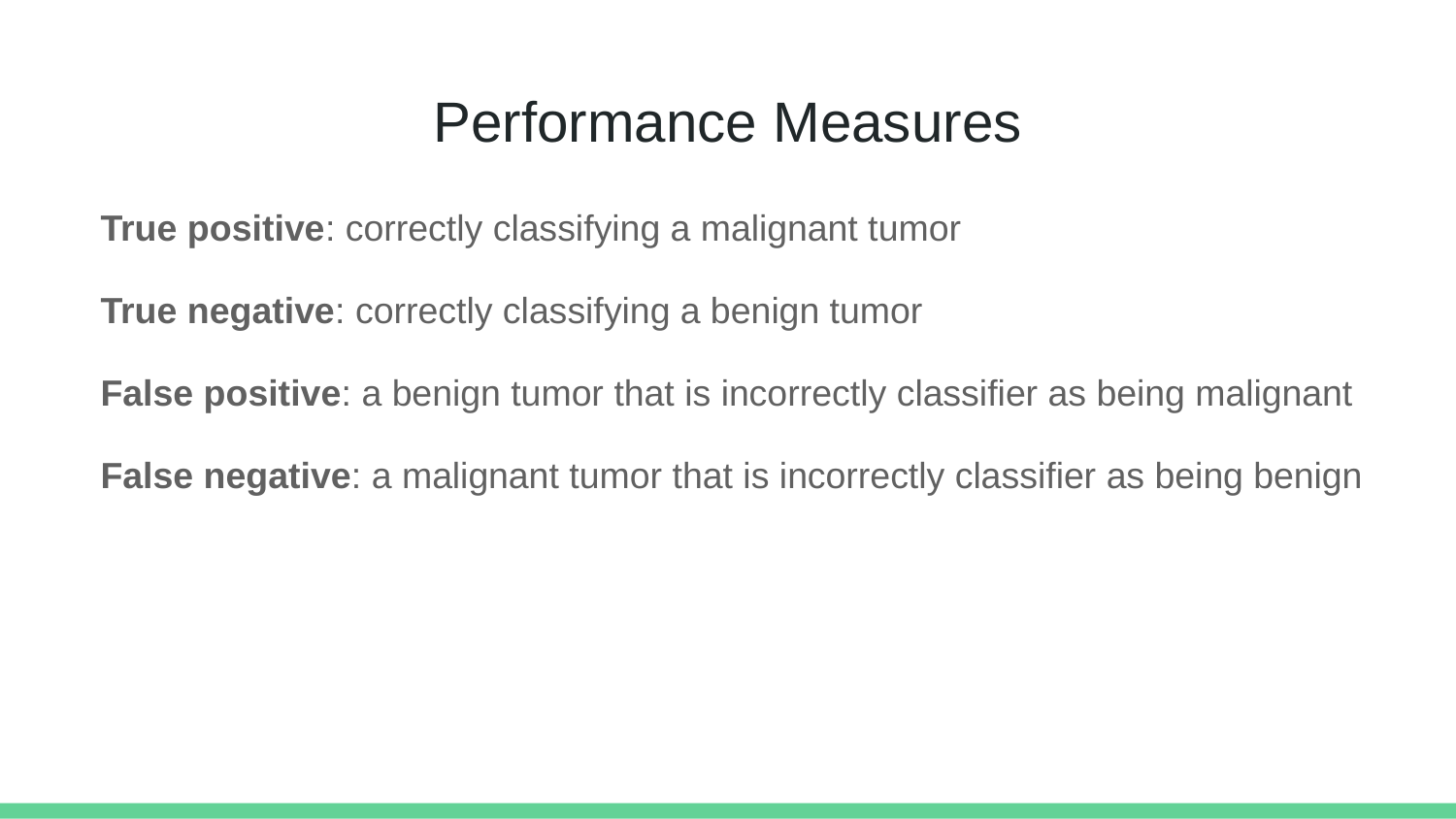

# Performance Measures
True positive: correctly classifying a malignant tumor
True negative: correctly classifying a benign tumor
False positive: a benign tumor that is incorrectly classifier as being malignant
False negative: a malignant tumor that is incorrectly classifier as being benign